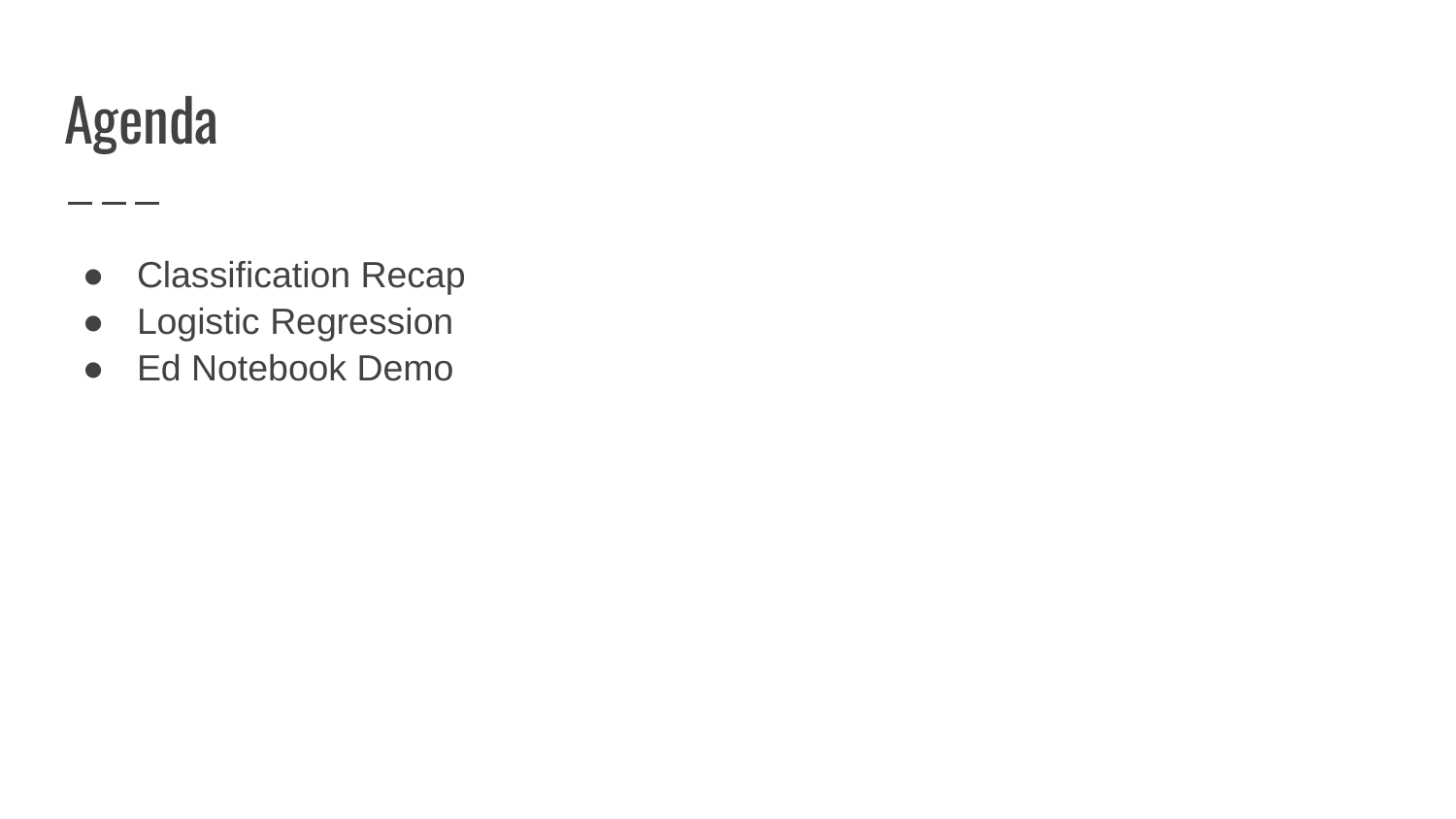

# Agenda
Classification Recap
Logistic Regression
Ed Notebook Demo